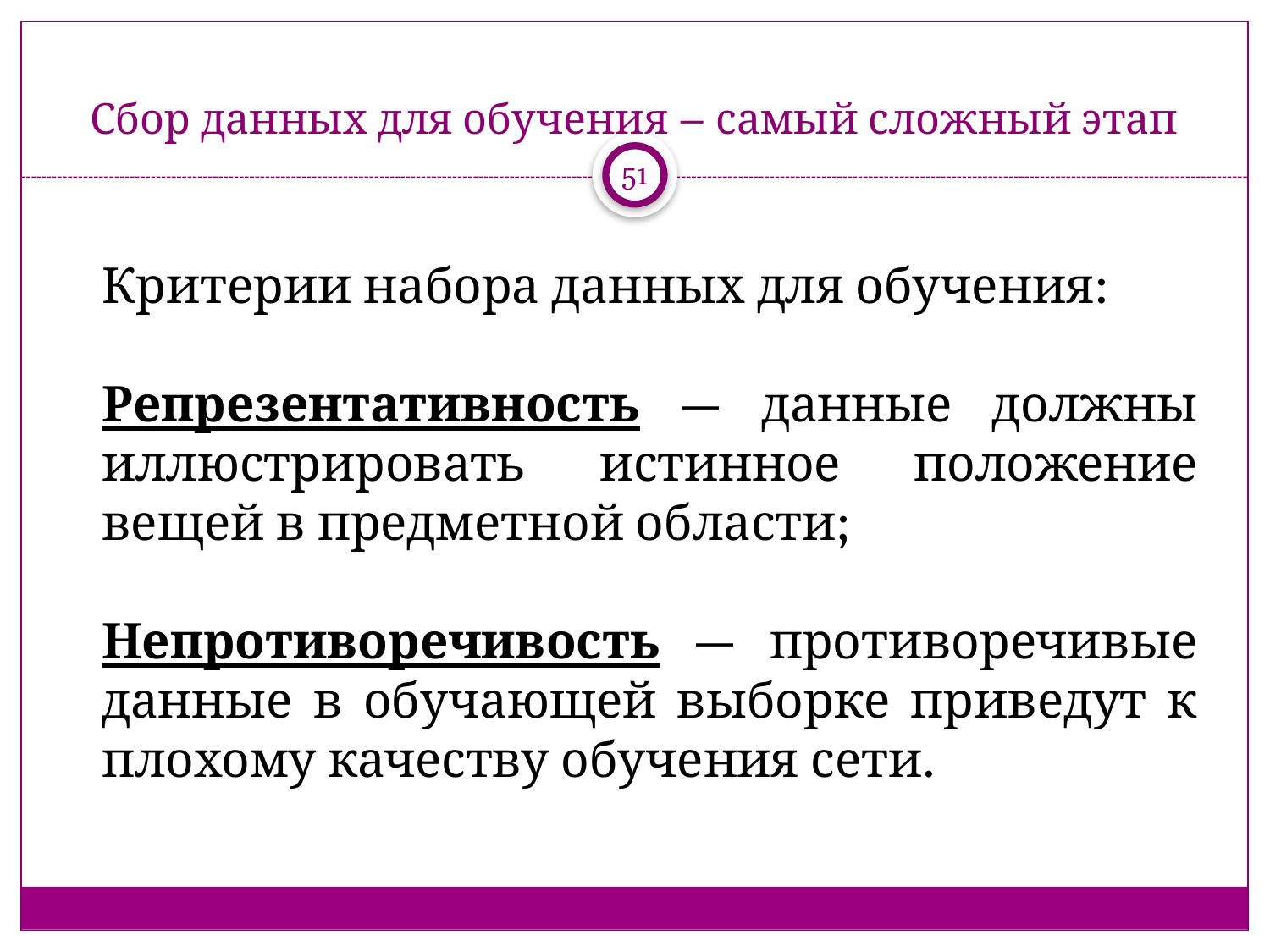

# Сбор данных для обучения – самый сложный этап
51
Критерии набора данных для обучения:

Репрезентативность — данные должны иллюстрировать истинное положение вещей в предметной области;

Непротиворечивость — противоречивые данные в обучающей выборке приведут к плохому качеству обучения сети.